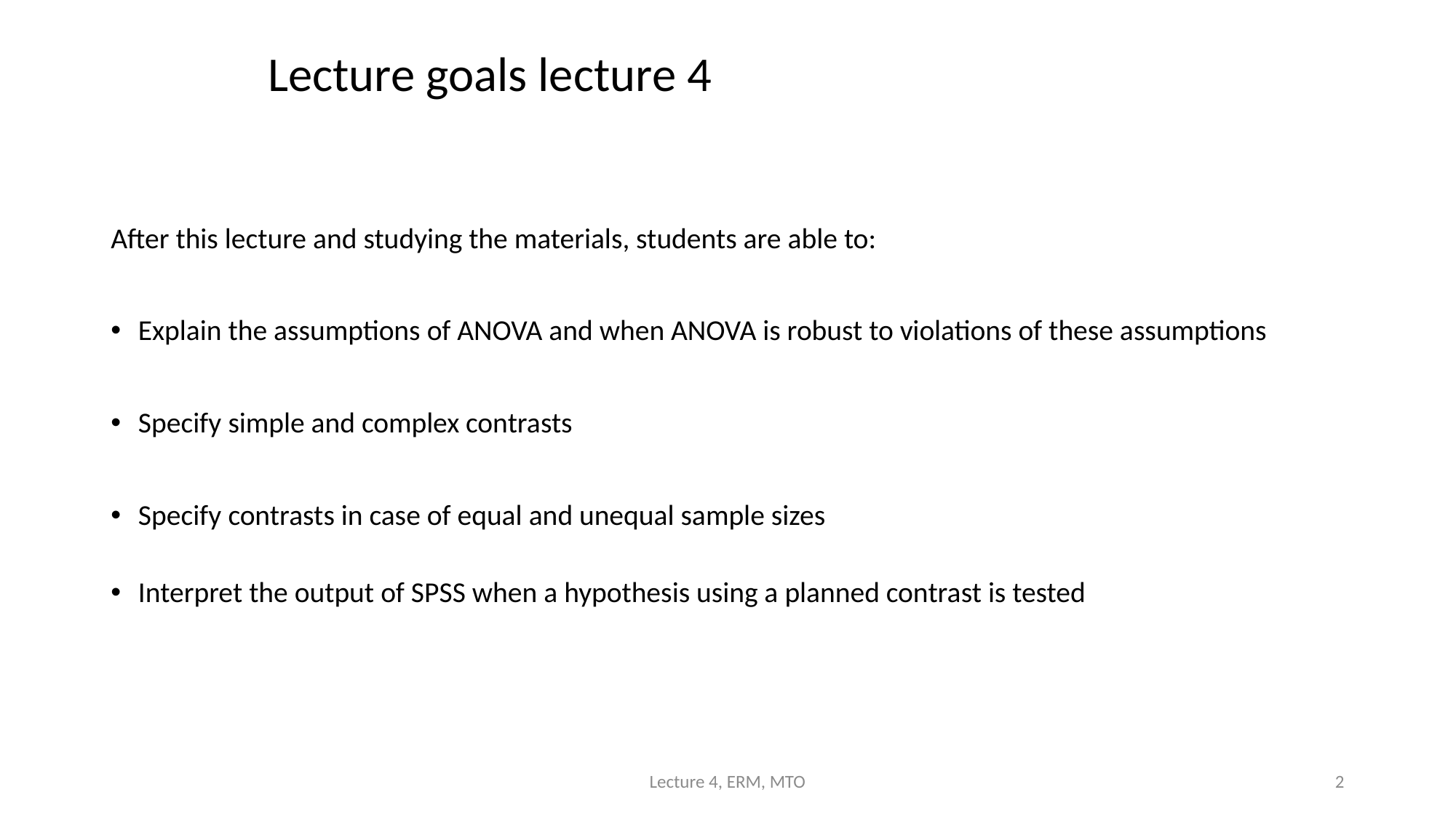

# Lecture goals lecture 4
After this lecture and studying the materials, students are able to:

Explain the assumptions of ANOVA and when ANOVA is robust to violations of these assumptions

Specify simple and complex contrasts

Specify contrasts in case of equal and unequal sample sizes
Interpret the output of SPSS when a hypothesis using a planned contrast is tested

Lecture 4, ERM, MTO
2